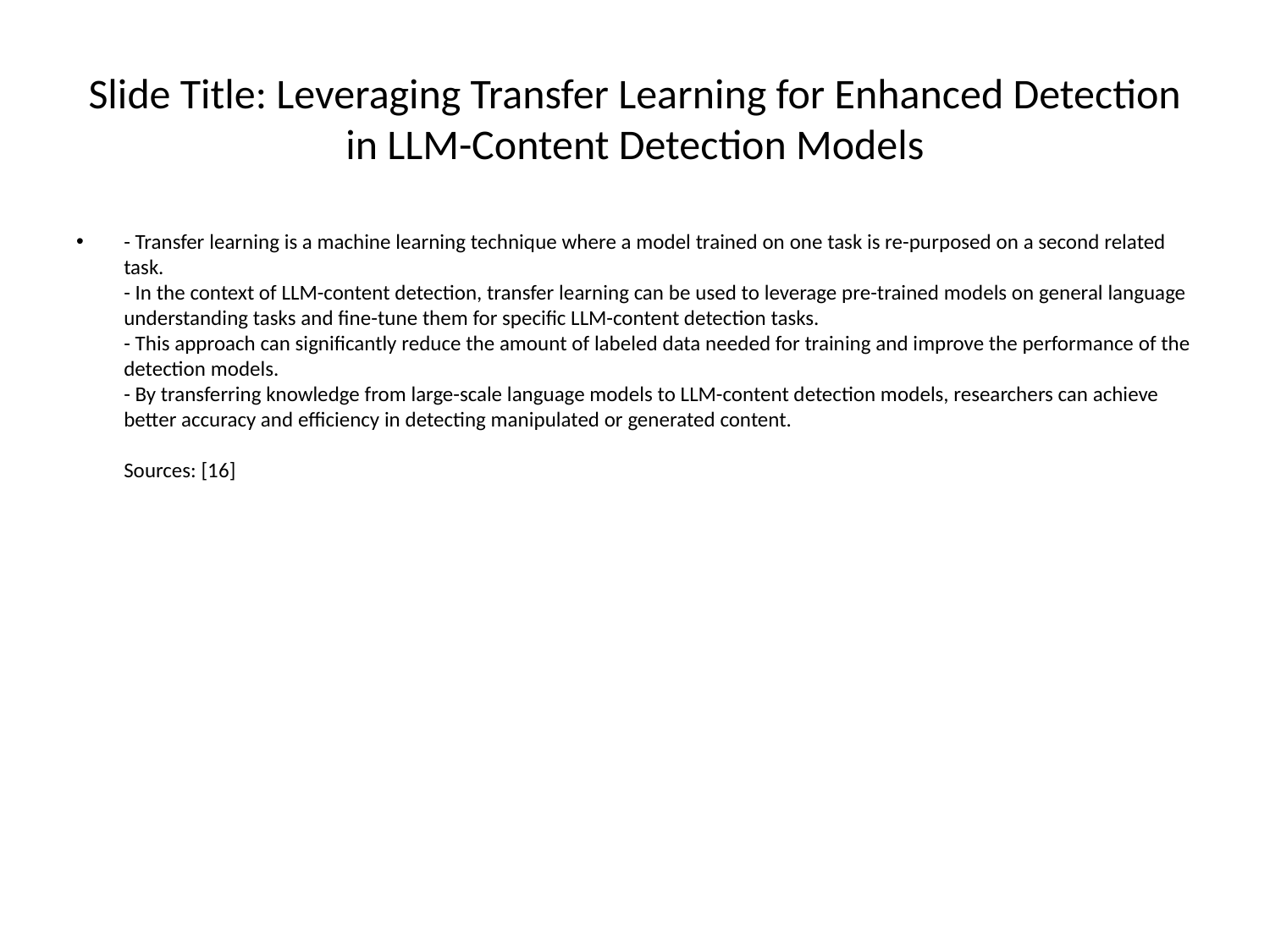

# Slide Title: Leveraging Transfer Learning for Enhanced Detection in LLM-Content Detection Models
- Transfer learning is a machine learning technique where a model trained on one task is re-purposed on a second related task.
- In the context of LLM-content detection, transfer learning can be used to leverage pre-trained models on general language understanding tasks and fine-tune them for specific LLM-content detection tasks.
- This approach can significantly reduce the amount of labeled data needed for training and improve the performance of the detection models.
- By transferring knowledge from large-scale language models to LLM-content detection models, researchers can achieve better accuracy and efficiency in detecting manipulated or generated content.
Sources: [16]